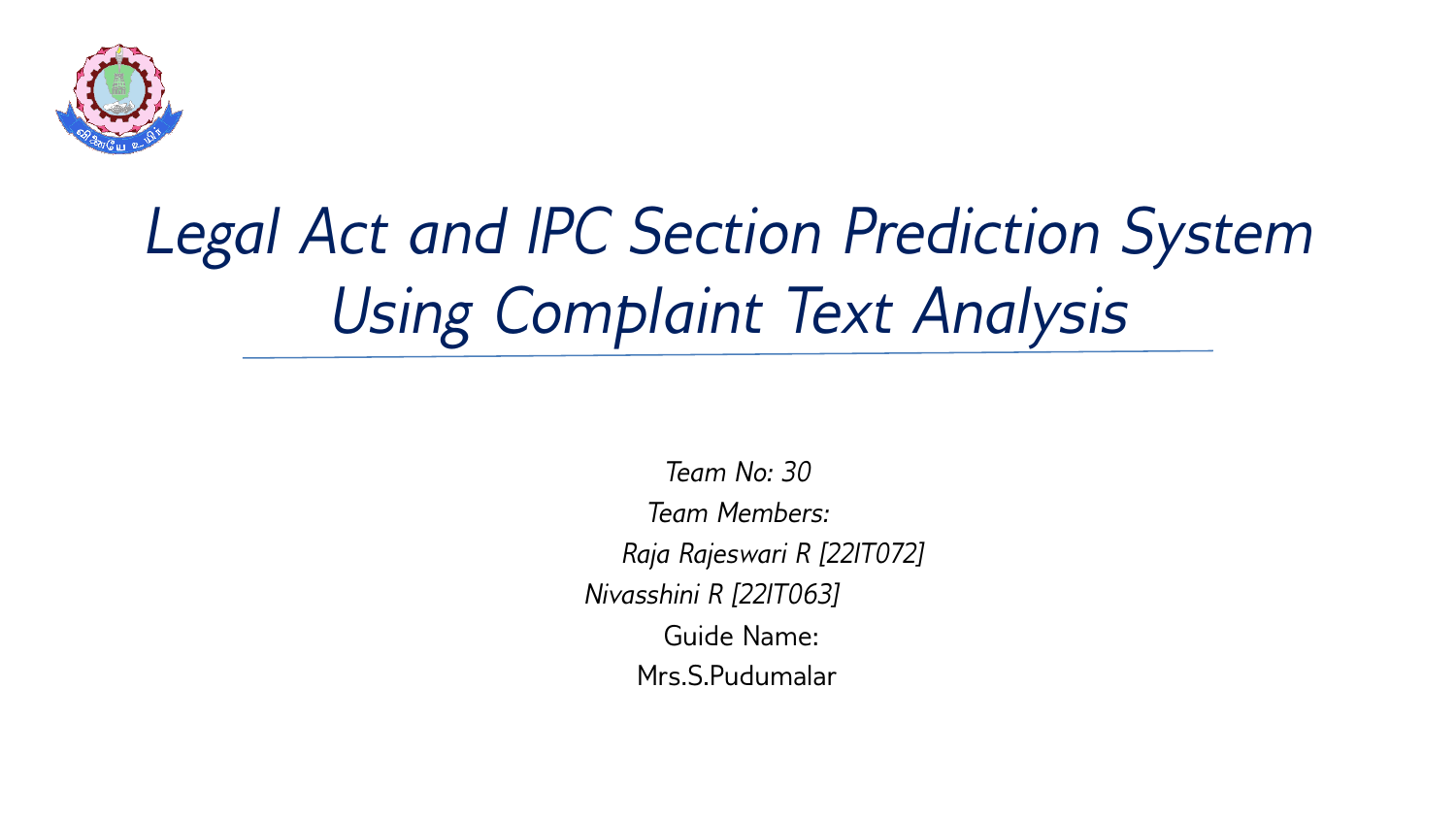

# Legal Act and IPC Section Prediction System Using Complaint Text Analysis

Team No: 30
Team Members:
        Raja Rajeswari R [22IT072]
        Nivasshini R [22IT063]
  Guide Name:
Mrs.S.Pudumalar